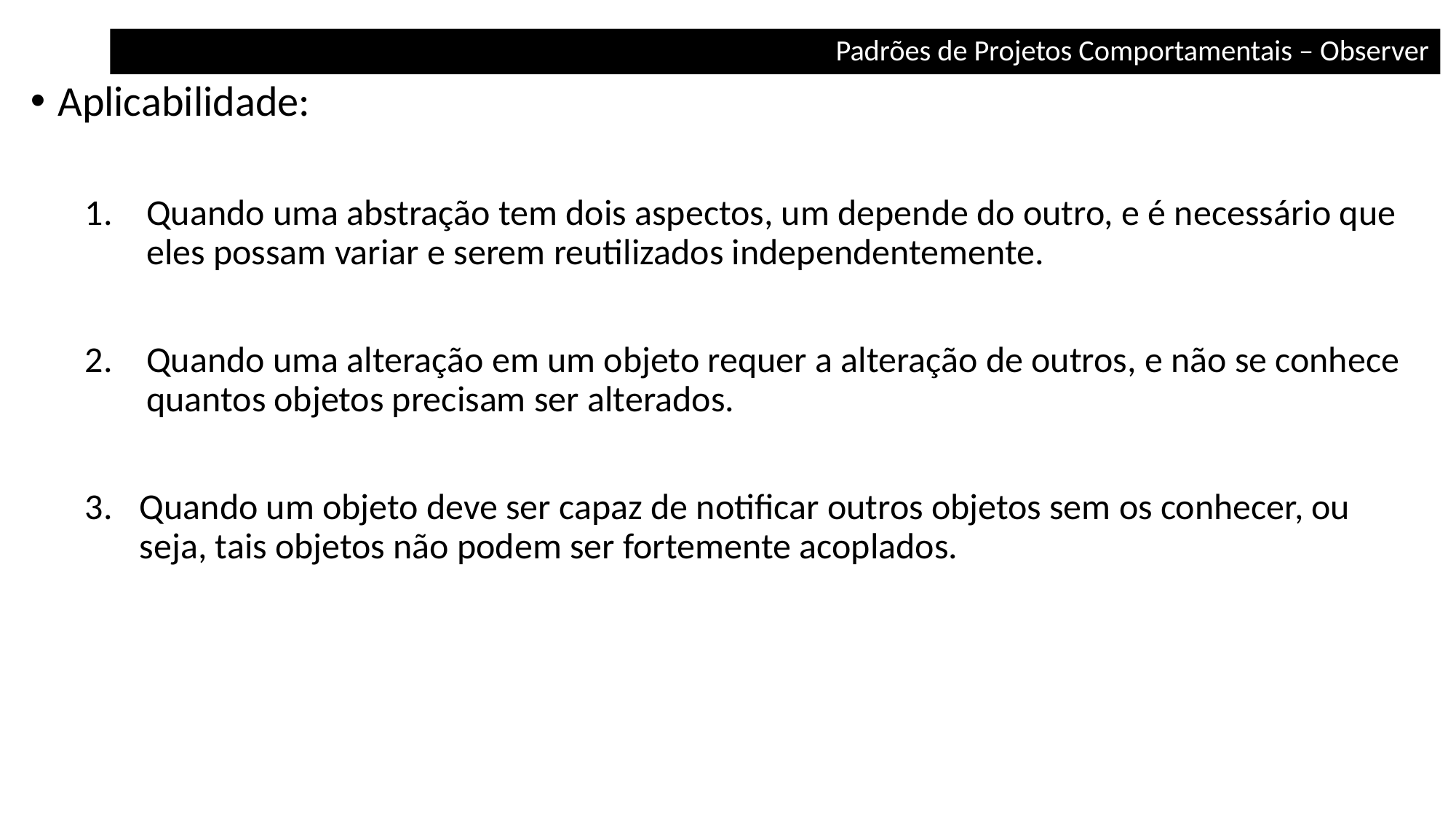

Padrões de Projetos Comportamentais – Observer
Aplicabilidade:

Quando uma abstração tem dois aspectos, um depende do outro, e é necessário que eles possam variar e serem reutilizados independentemente.

Quando uma alteração em um objeto requer a alteração de outros, e não se conhece quantos objetos precisam ser alterados.

Quando um objeto deve ser capaz de notificar outros objetos sem os conhecer, ou seja, tais objetos não podem ser fortemente acoplados.